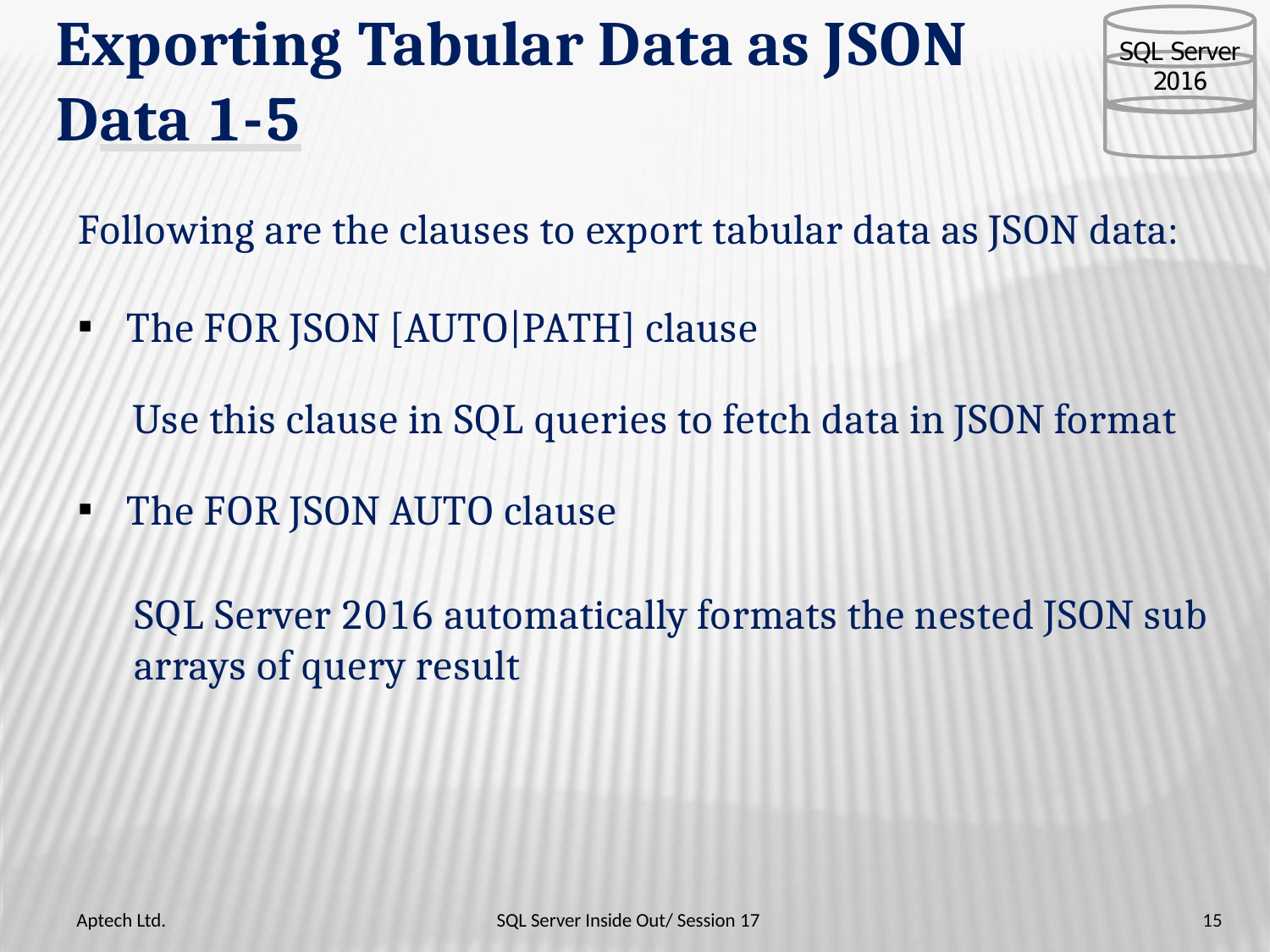

# Exporting Tabular Data as JSON

SQL Server

2016
Data 1-5

Following are the clauses to export tabular data as JSON data:

The FOR JSON [AUTO|PATH] clause
Use this clause in SQL queries to fetch data in JSON format
The FOR JSON AUTO clause

SQL Server 2016 automatically formats the nested JSON sub
arrays of query result
Aptech Ltd.
SQL Server Inside Out/ Session 17
15